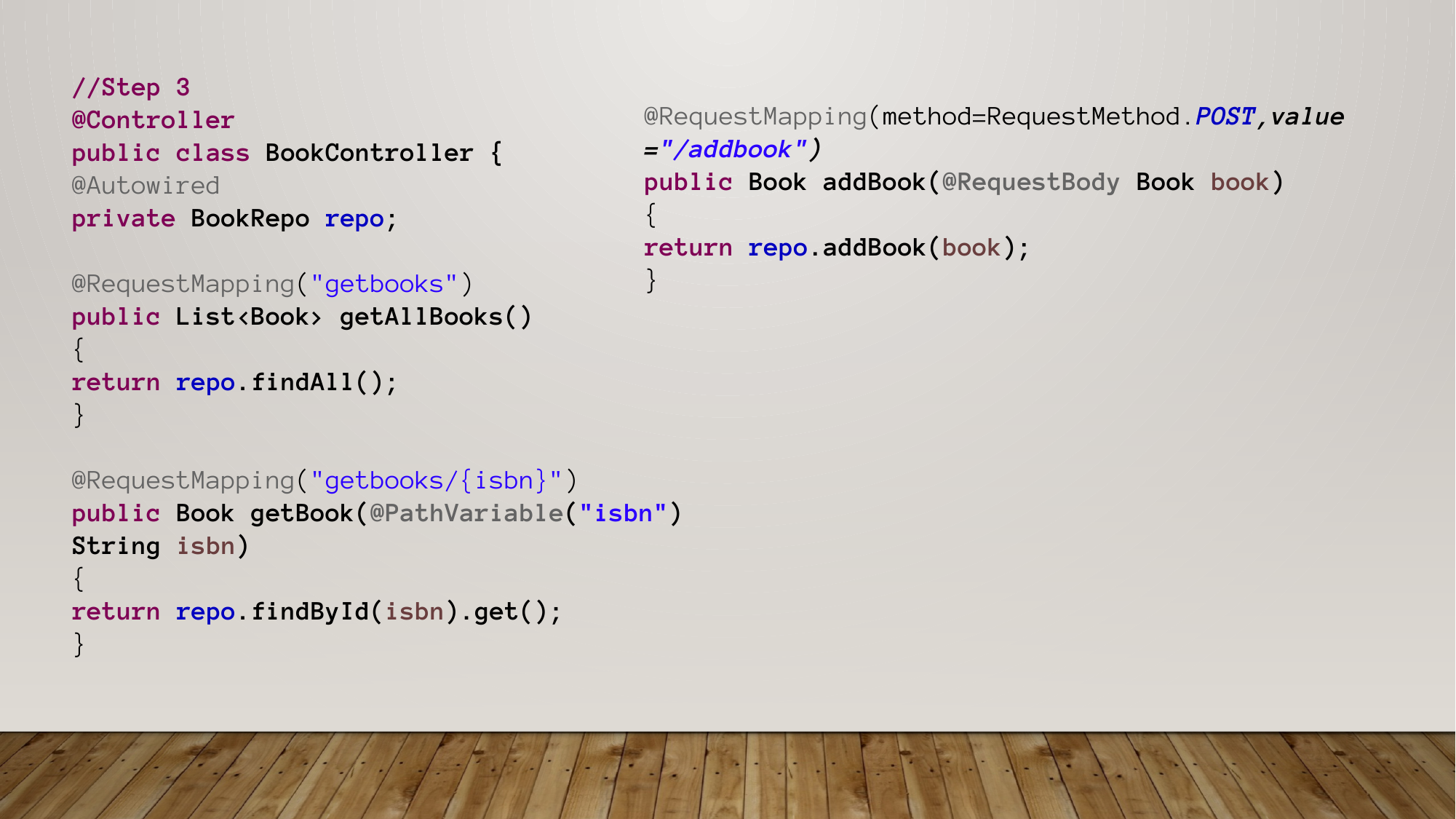

//Step 3
@Controller
public class BookController {
@Autowired
private BookRepo repo;

@RequestMapping("getbooks")
public List<Book> getAllBooks()
{
return repo.findAll();
}

@RequestMapping("getbooks/{isbn}")
public Book getBook(@PathVariable("isbn") String isbn)
{
return repo.findById(isbn).get();
}
@RequestMapping(method=RequestMethod.POST,value="/addbook")
public Book addBook(@RequestBody Book book)
{
return repo.addBook(book);
}